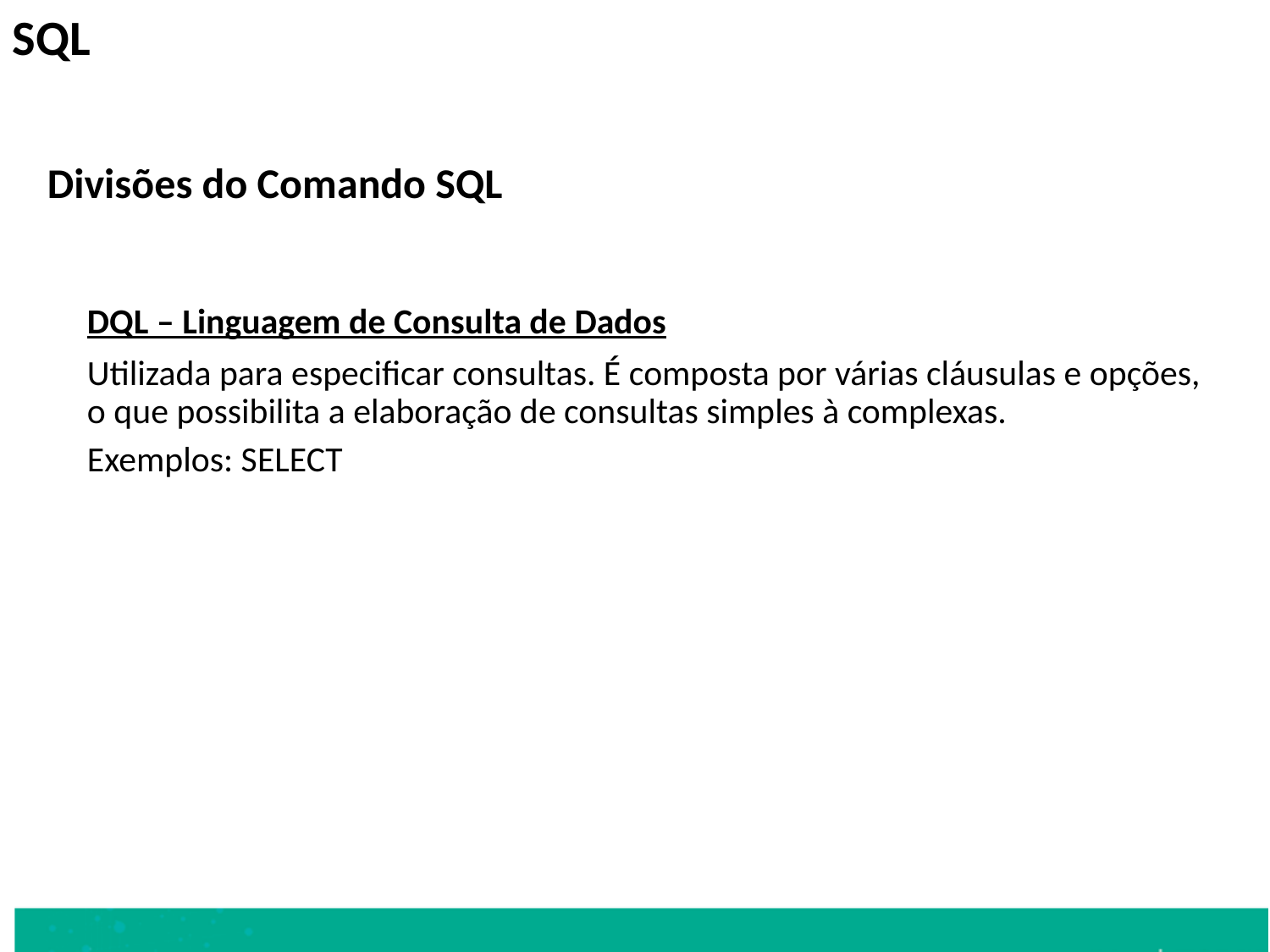

SQL
Divisões do Comando SQL

	DQL – Linguagem de Consulta de Dados
	Utilizada para especificar consultas. É composta por várias cláusulas e opções, o que possibilita a elaboração de consultas simples à complexas.
	Exemplos: SELECT